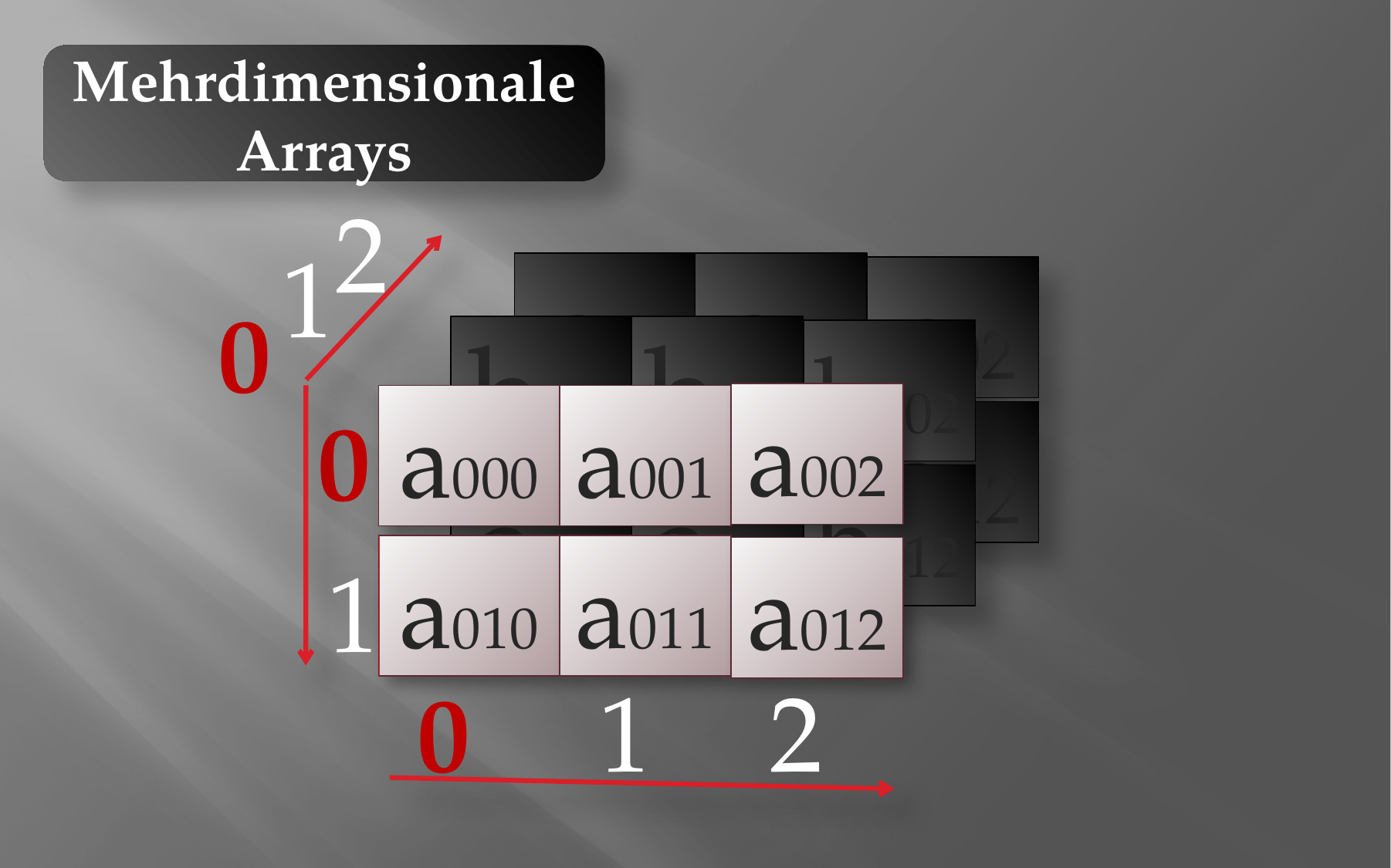

Mehrdimensionale Arrays
2
1
c00
c01
c02
0
b00
b01
b102
a002
a000
a001
0
a12
a10
a11
b112
a10
a11
a010
a011
a012
1
0
1
2